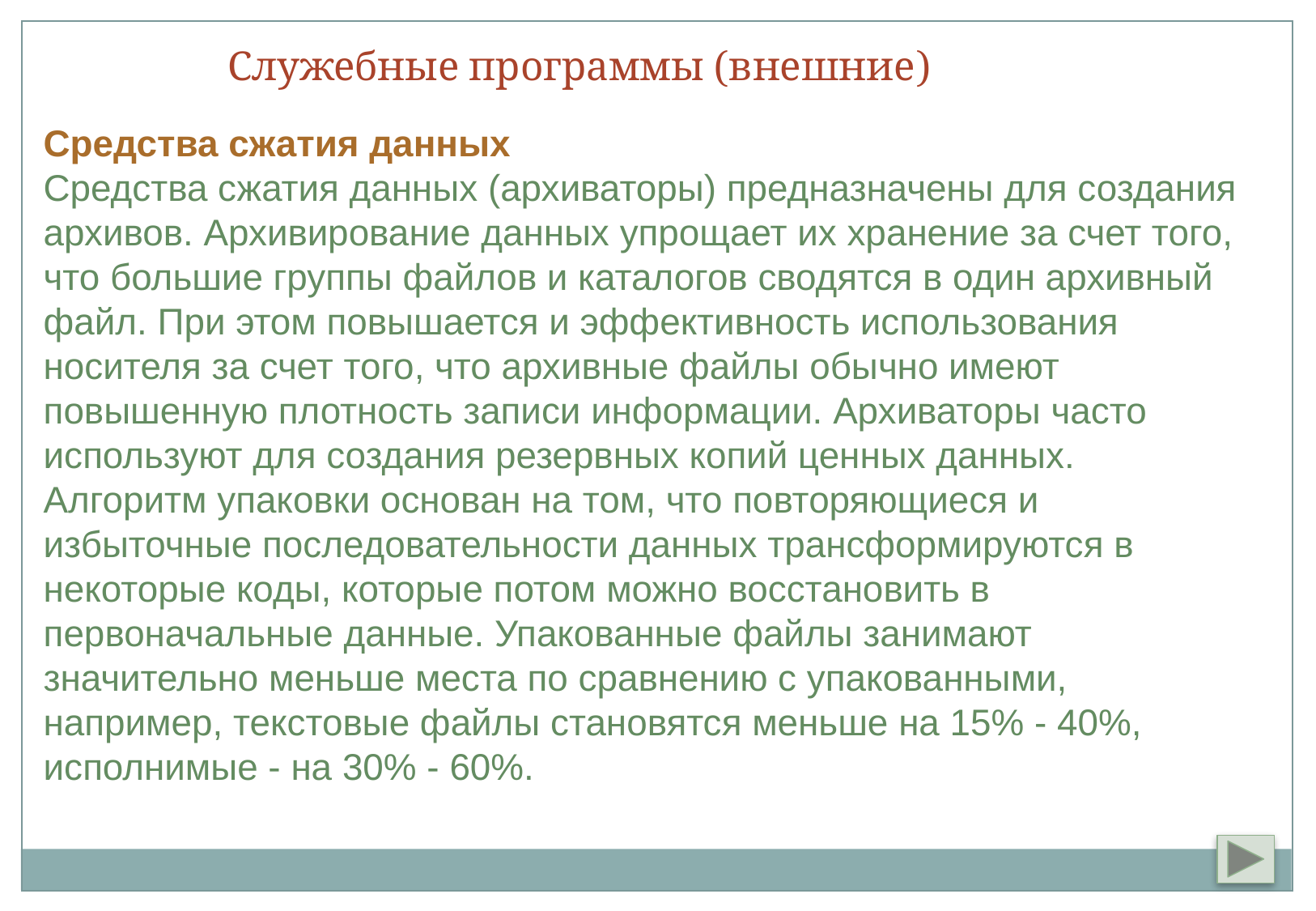

Служебные программы (внешние)
Средства сжатия данных
Средства сжатия данных (архиваторы) предназначены для создания архивов. Архивирование данных упрощает их хранение за счет того, что большие группы файлов и каталогов сводятся в один архивный файл. При этом повышается и эффективность использования носителя за счет того, что архивные файлы обычно имеют повышенную плотность записи информации. Архиваторы часто используют для создания резервных копий ценных данных.
Алгоритм упаковки основан на том, что повторяющиеся и избыточные последовательности данных трансформируются в некоторые коды, которые потом можно восстановить в первоначальные данные. Упакованные файлы занимают значительно меньше места по сравнению с упакованными, например, текстовые файлы становятся меньше на 15% - 40%, исполнимые - на 30% - 60%.